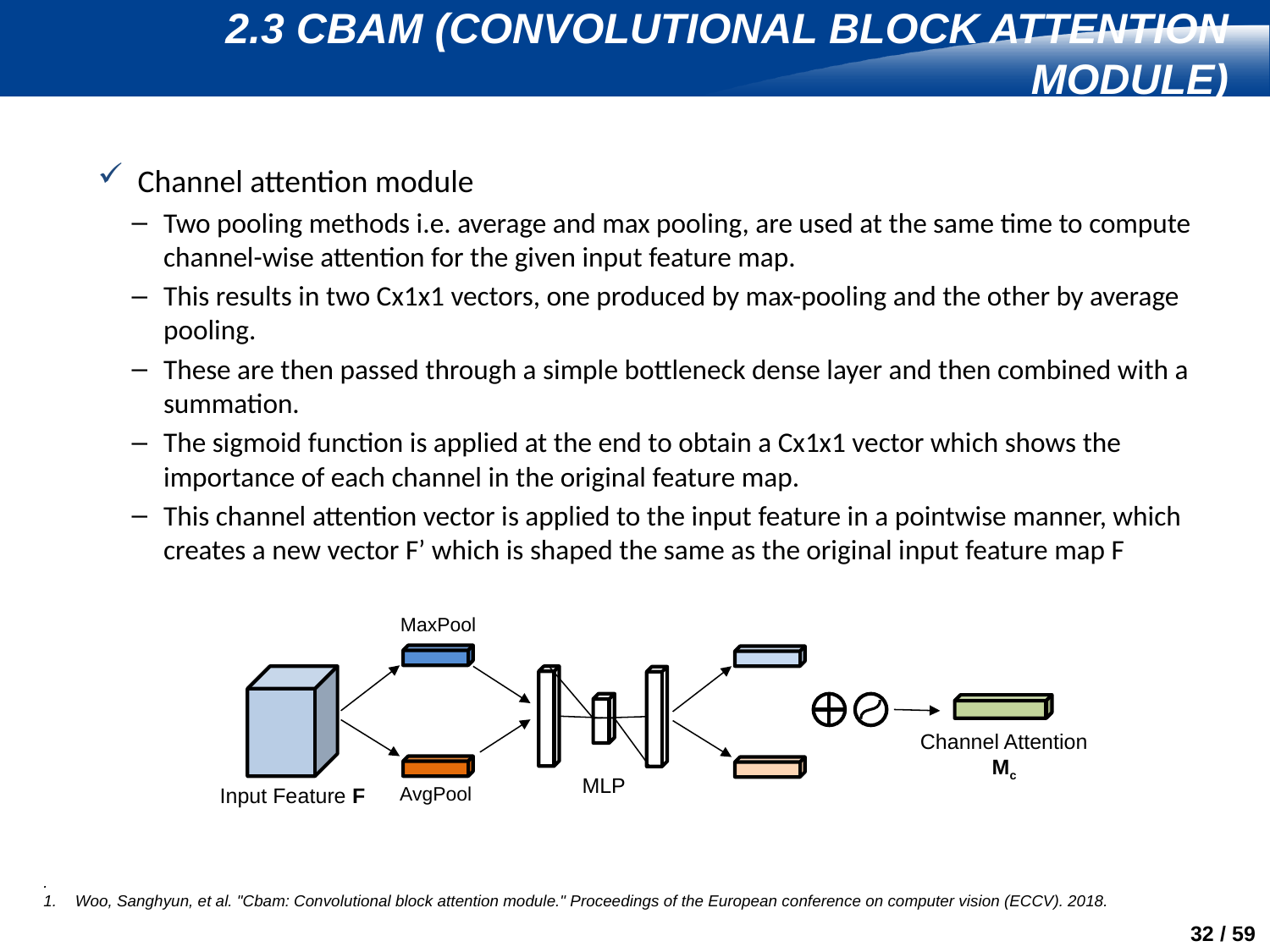

# 2.3 CBAM (Convolutional Block Attention Module)

Channel attention module
Two pooling methods i.e. average and max pooling, are used at the same time to compute channel-wise attention for the given input feature map.
This results in two Cx1x1 vectors, one produced by max-pooling and the other by average pooling.
These are then passed through a simple bottleneck dense layer and then combined with a summation.
The sigmoid function is applied at the end to obtain a Cx1x1 vector which shows the importance of each channel in the original feature map.
This channel attention vector is applied to the input feature in a pointwise manner, which creates a new vector F’ which is shaped the same as the original input feature map F

MaxPool

Channel Attention
Mc

MLP
AvgPool
Input Feature F
.
Woo, Sanghyun, et al. "Cbam: Convolutional block attention module." Proceedings of the European conference on computer vision (ECCV). 2018.